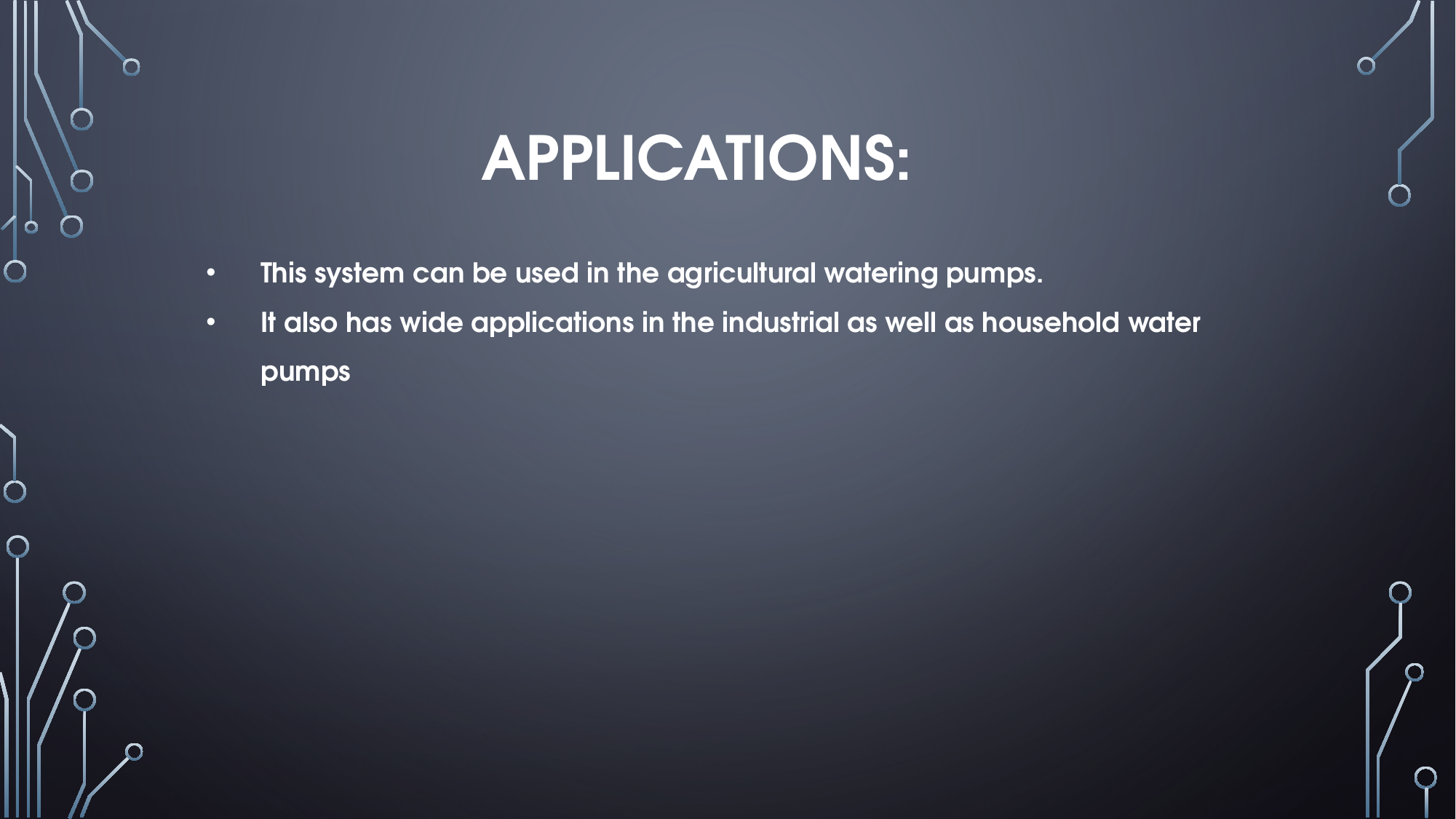

APPLICATIONS:
This system can be used in the agricultural watering pumps.
It also has wide applications in the industrial as well as household water pumps